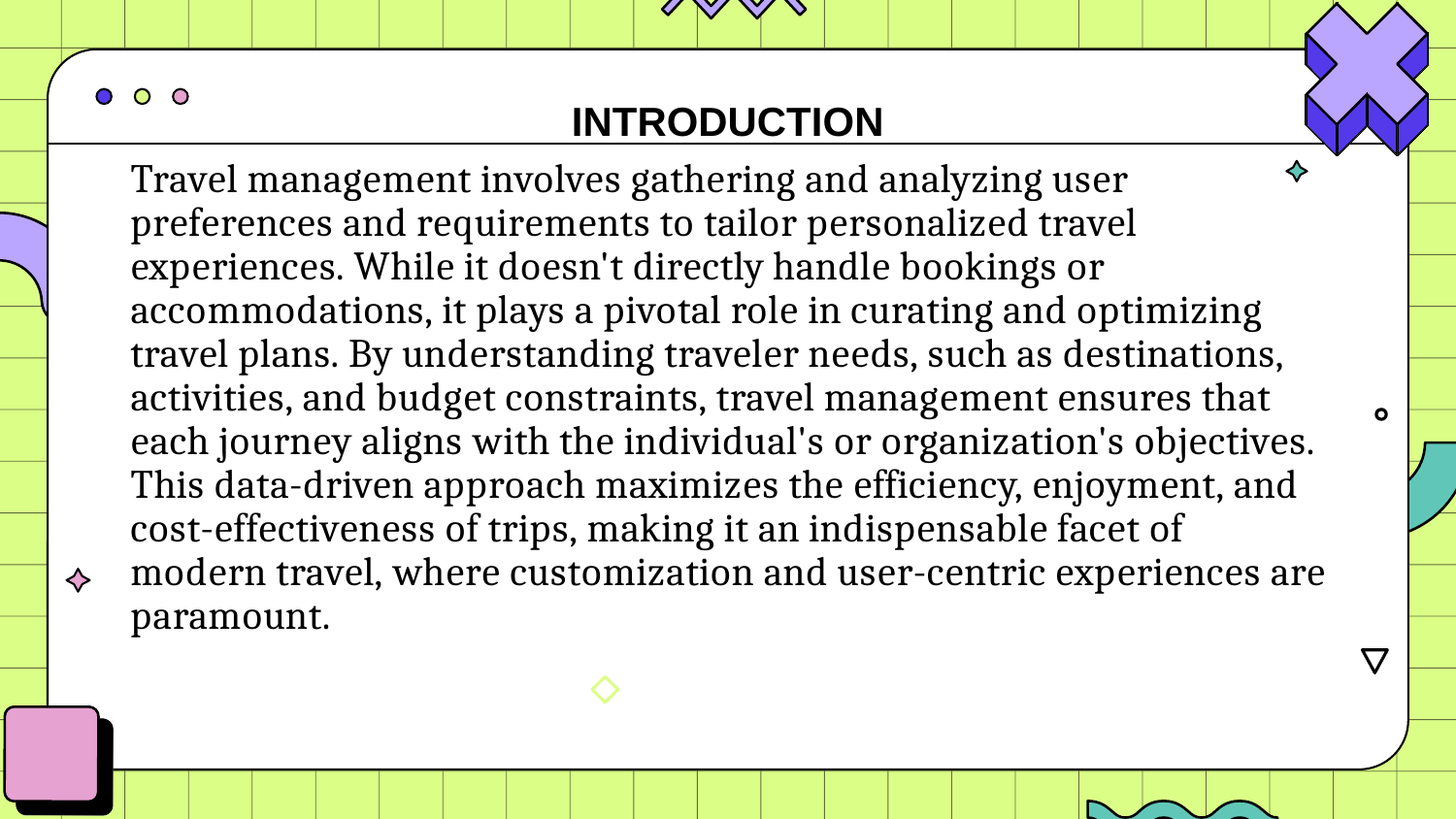

# INTRODUCTION
Travel management involves gathering and analyzing user preferences and requirements to tailor personalized travel experiences. While it doesn't directly handle bookings or accommodations, it plays a pivotal role in curating and optimizing travel plans. By understanding traveler needs, such as destinations, activities, and budget constraints, travel management ensures that each journey aligns with the individual's or organization's objectives. This data-driven approach maximizes the efficiency, enjoyment, and cost-effectiveness of trips, making it an indispensable facet of modern travel, where customization and user-centric experiences are paramount.